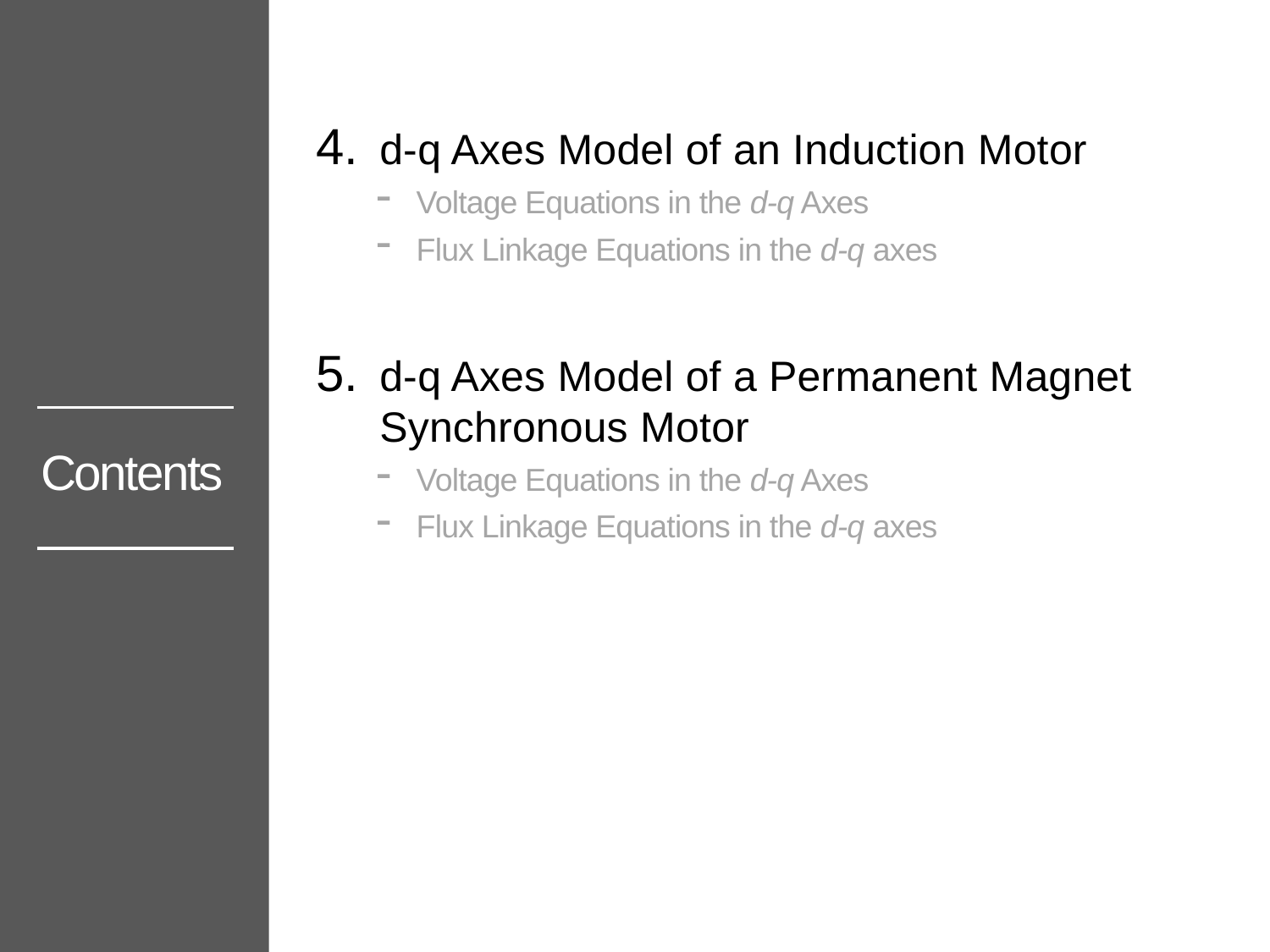

d-q Axes Model of an Induction Motor
Voltage Equations in the d-q Axes
Flux Linkage Equations in the d-q axes

d-q Axes Model of a Permanent Magnet Synchronous Motor
Voltage Equations in the d-q Axes
Flux Linkage Equations in the d-q axes

Contents